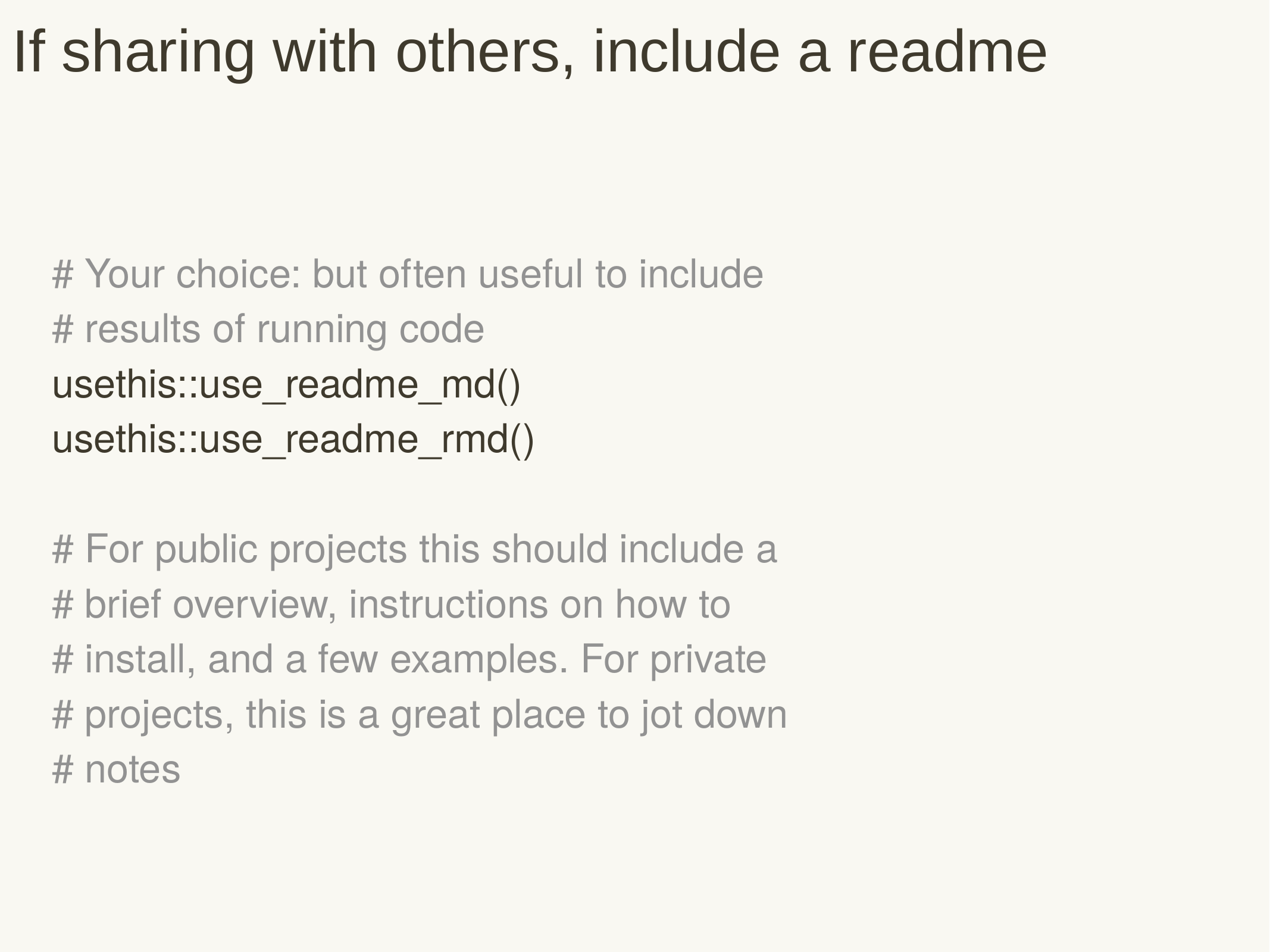

# If sharing with others, include a readme
# Your choice: but often useful to include
# results of running code
usethis::use_readme_md()
usethis::use_readme_rmd()

# For public projects this should include a
# brief overview, instructions on how to
# install, and a few examples. For private
# projects, this is a great place to jot down
# notes